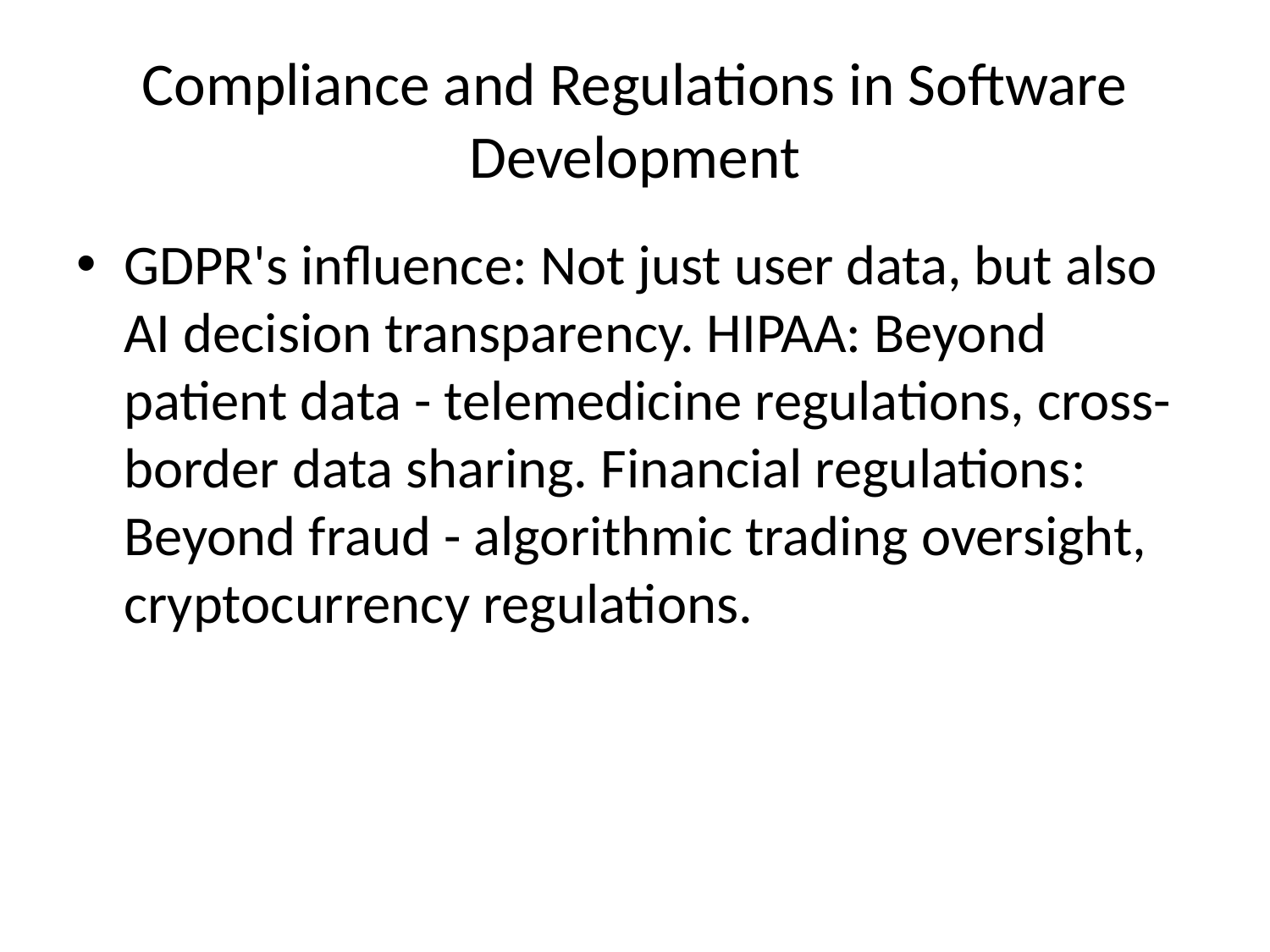

# Compliance and Regulations in Software Development
GDPR's influence: Not just user data, but also AI decision transparency. HIPAA: Beyond patient data - telemedicine regulations, cross-border data sharing. Financial regulations: Beyond fraud - algorithmic trading oversight, cryptocurrency regulations.